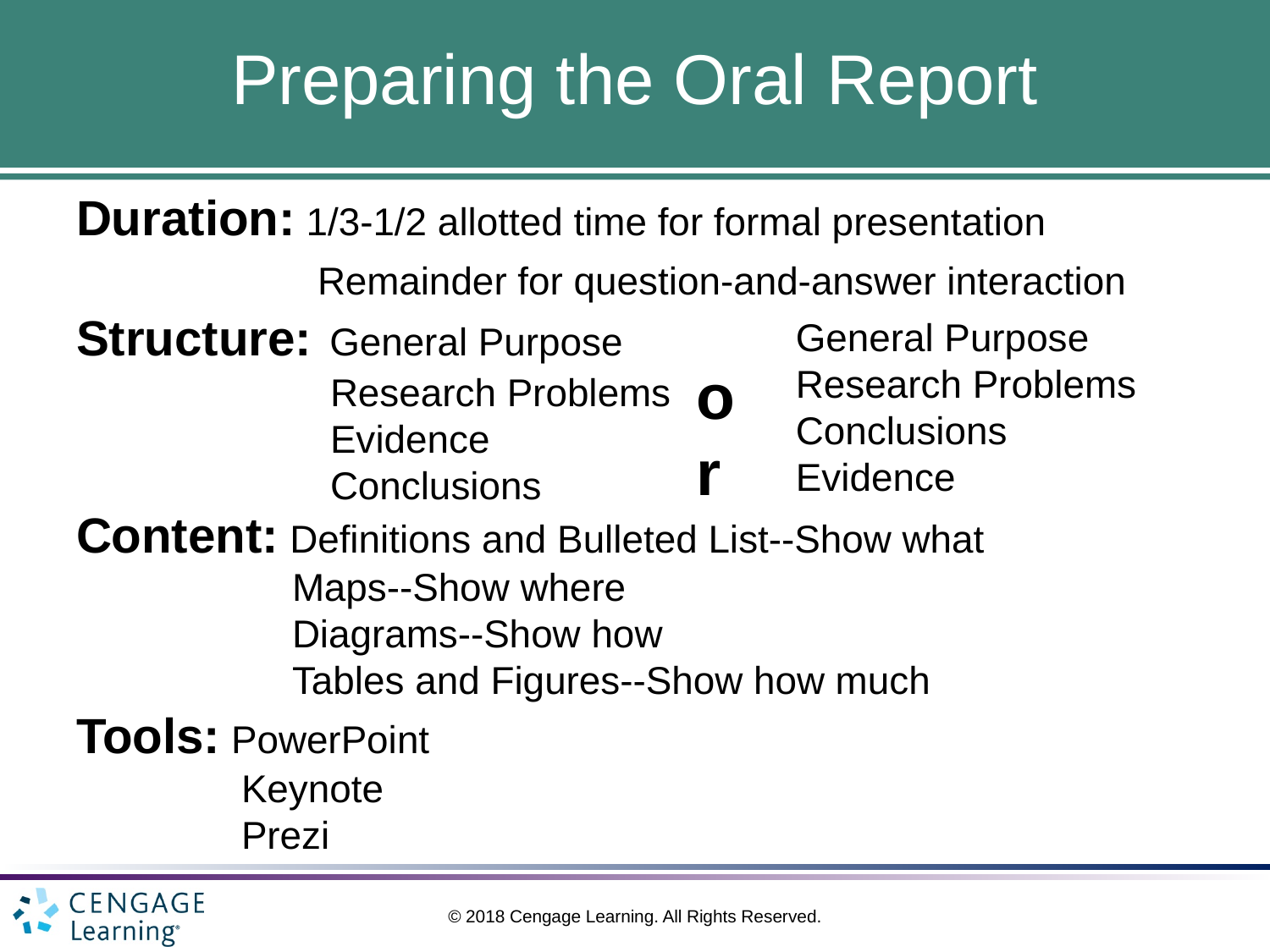

# Preparing the Oral Report
Duration: 1/3-1/2 allotted time for formal presentation
Remainder for question-and-answer interaction
Structure: General Purpose
Research Problems
Evidence
Conclusions
General Purpose
Research Problems
Conclusions
Evidence
or
Content: Definitions and Bulleted List--Show what
Maps--Show where
Diagrams--Show how
Tables and Figures--Show how much
Tools: PowerPoint
Keynote
Prezi